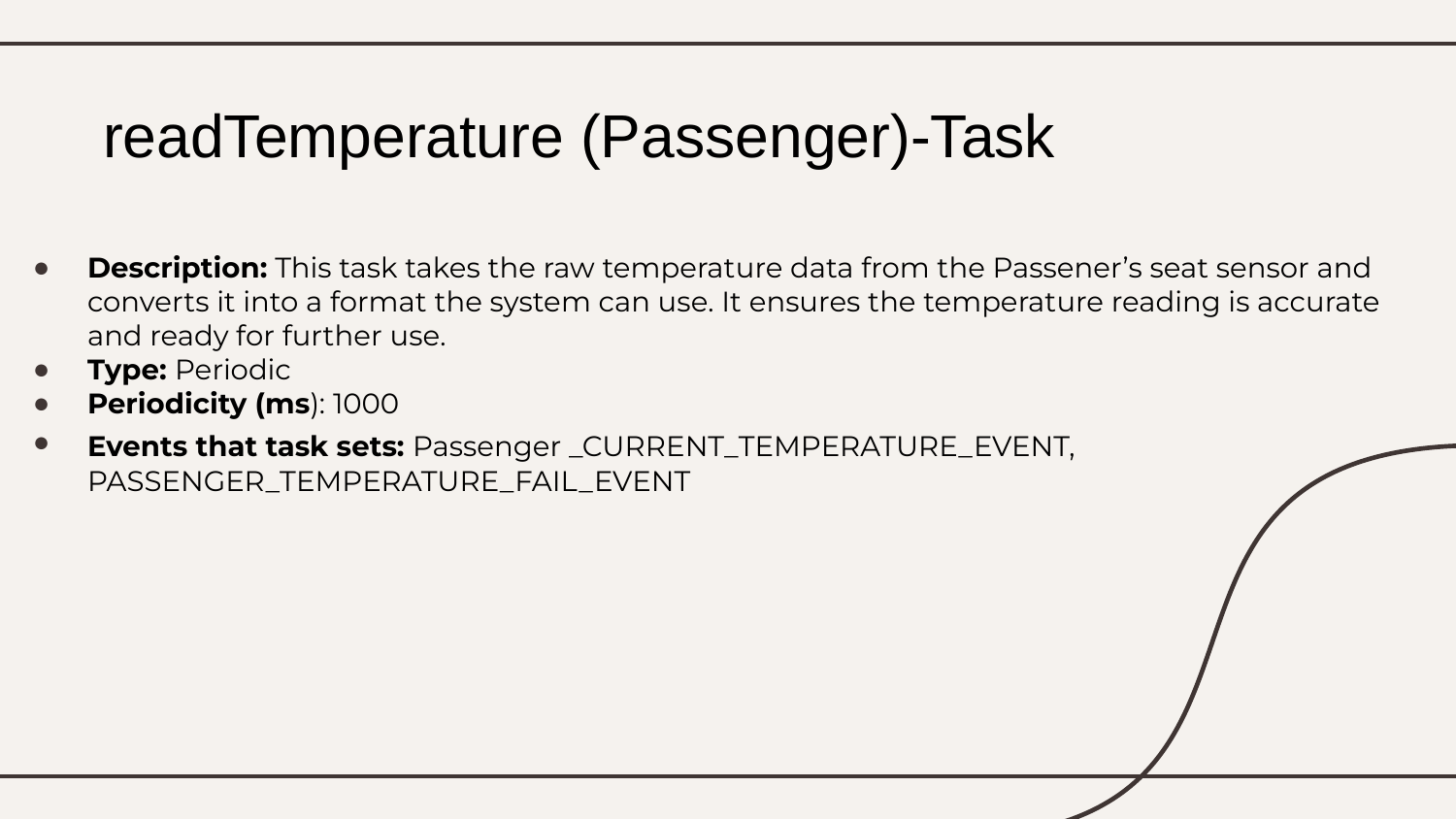

# readTemperature (Passenger)-Task
Description: This task takes the raw temperature data from the Passener’s seat sensor and converts it into a format the system can use. It ensures the temperature reading is accurate and ready for further use.
Type: Periodic
Periodicity (ms): 1000
Events that task sets: Passenger _CURRENT_TEMPERATURE_EVENT, PASSENGER_TEMPERATURE_FAIL_EVENT